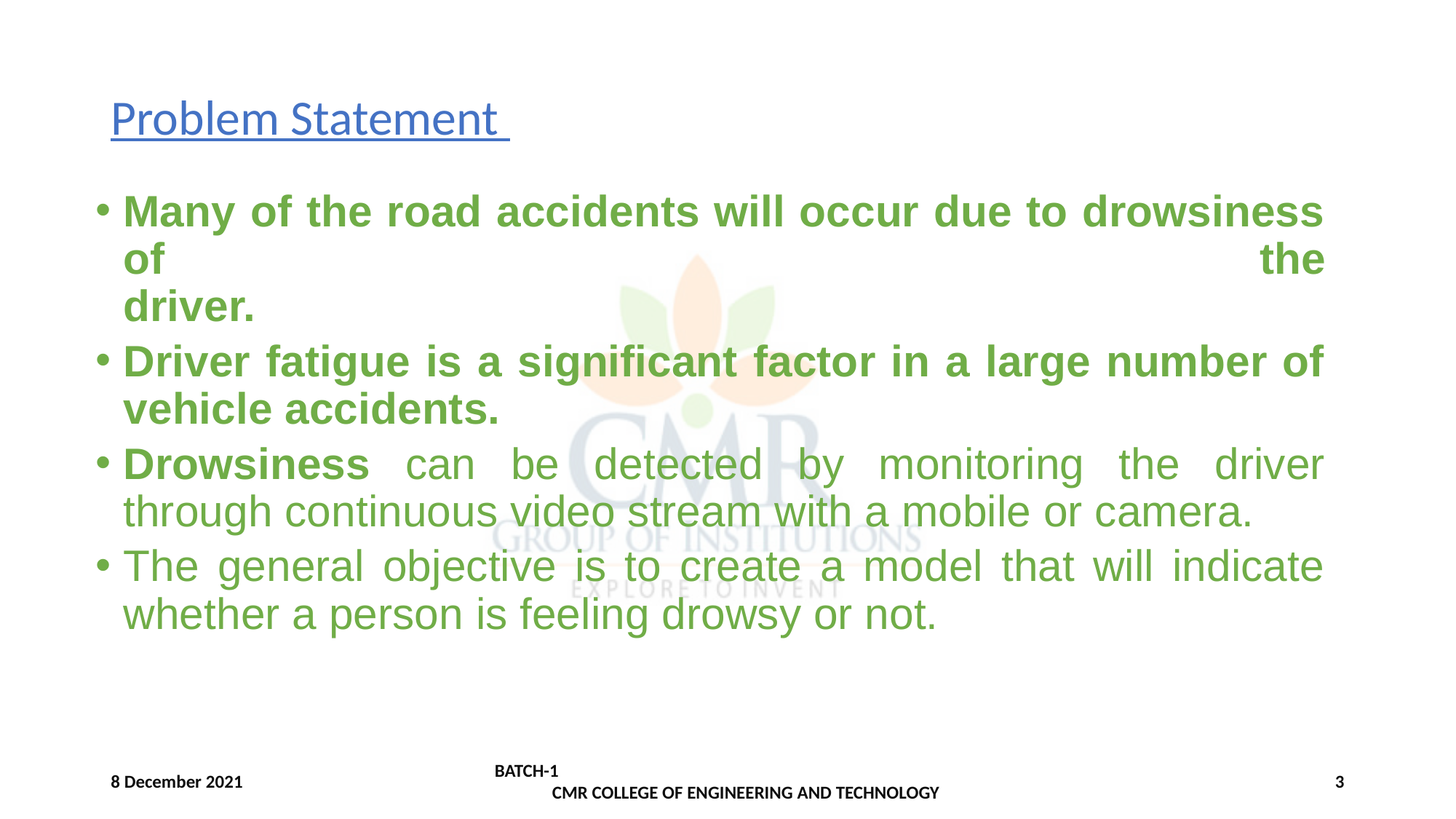

# Problem Statement

Many of the road accidents will occur due to drowsiness of the
driver.
Driver fatigue is a significant factor in a large number of vehicle accidents.
Drowsiness can be detected by monitoring the driver through continuous video stream with a mobile or camera.
The general objective is to create a model that will indicate whether a person is feeling drowsy or not.

8 December 2021
BATCH-1                                                                                                          CMR COLLEGE OF ENGINEERING AND TECHNOLOGY
3